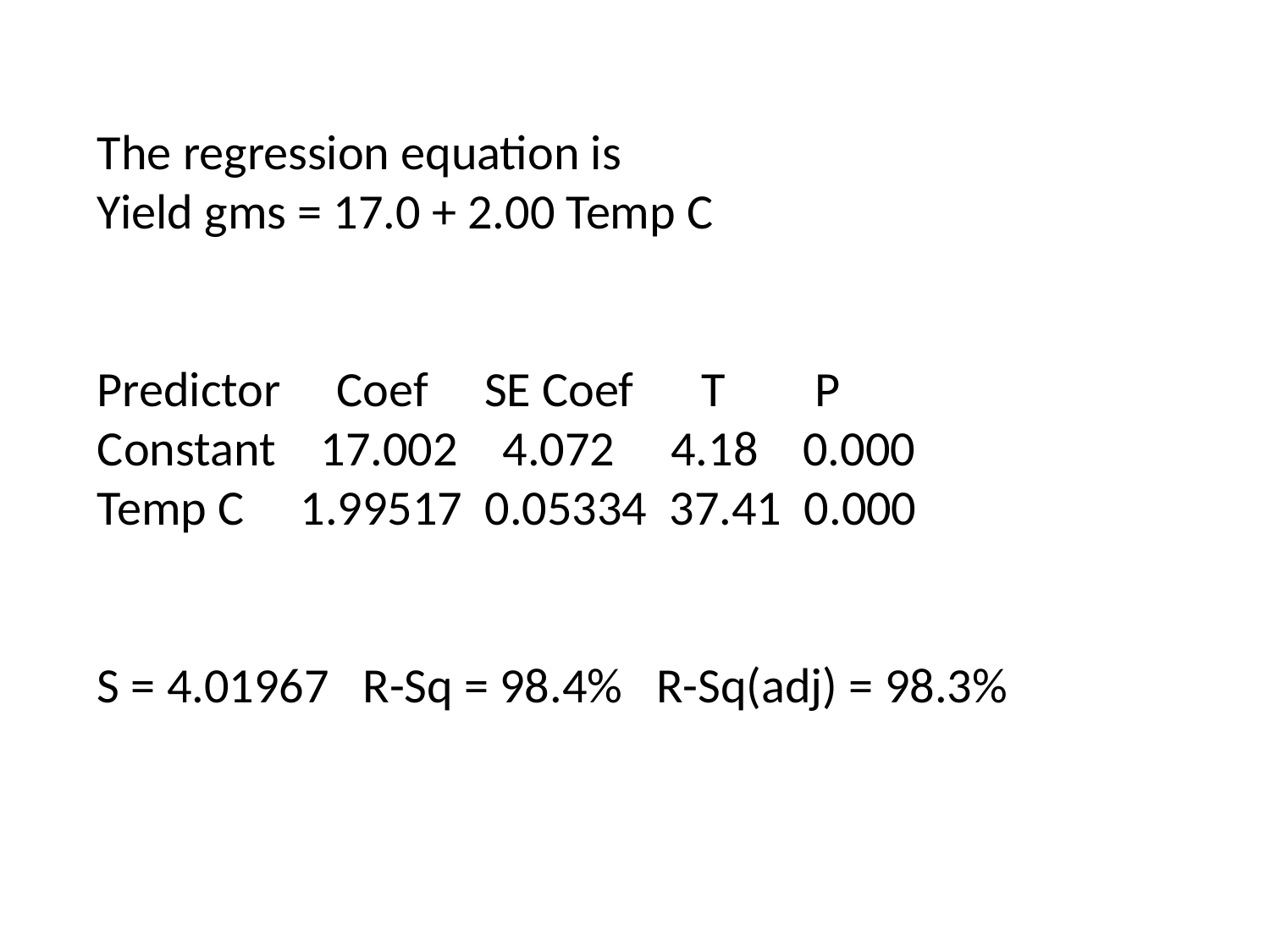

The regression equation is
Yield gms = 17.0 + 2.00 Temp C

Predictor     Coef     SE Coef      T        P
Constant    17.002    4.072     4.18    0.000
Temp C     1.99517  0.05334  37.41  0.000

S = 4.01967   R-Sq = 98.4%   R-Sq(adj) = 98.3%